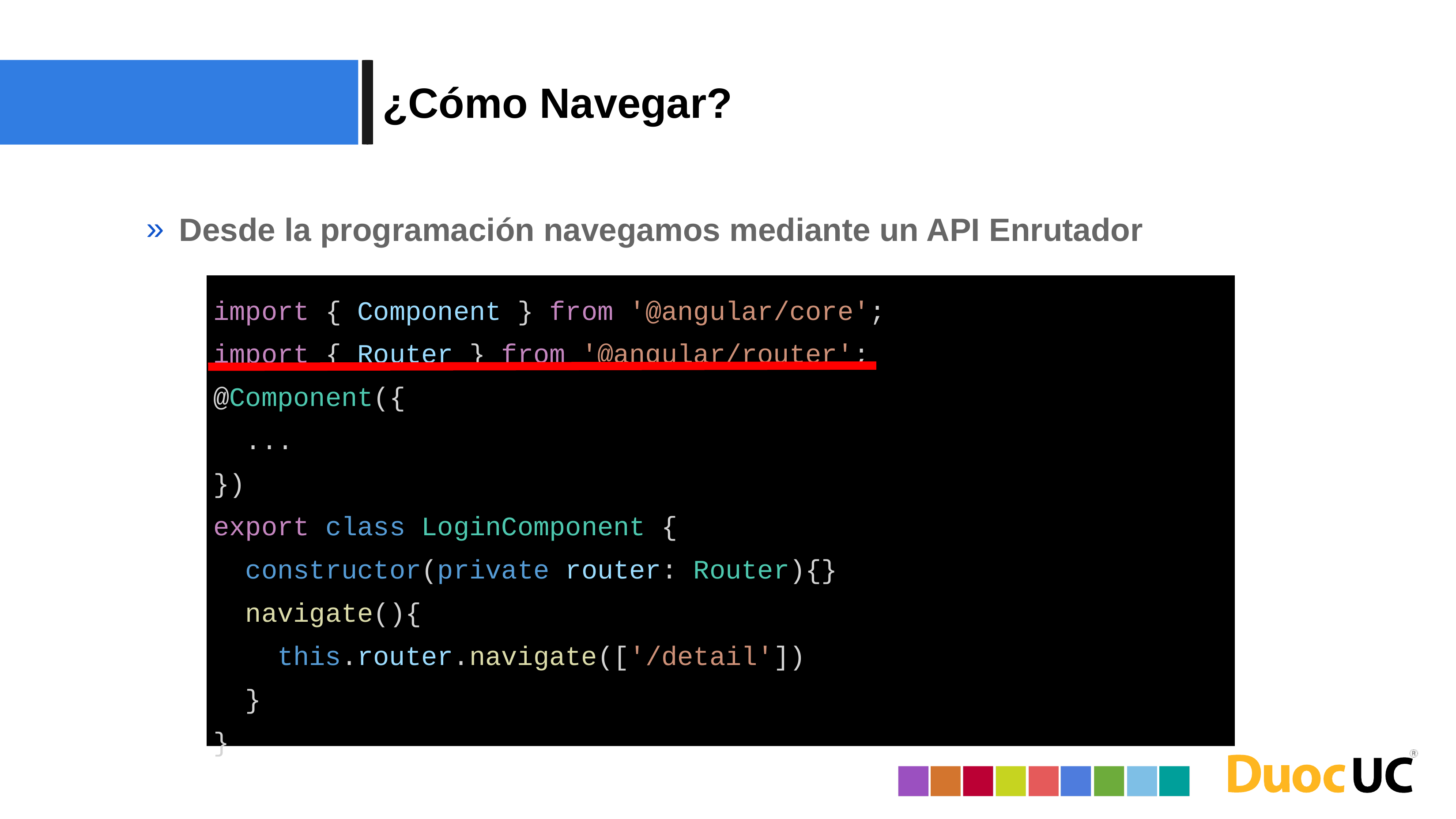

¿Cómo Navegar?
Desde la programación navegamos mediante un API Enrutador
import { Component } from '@angular/core';
import { Router } from '@angular/router';
@Component({
  ...
})
export class LoginComponent {
  constructor(private router: Router){}
  navigate(){
    this.router.navigate(['/detail'])
  }
}